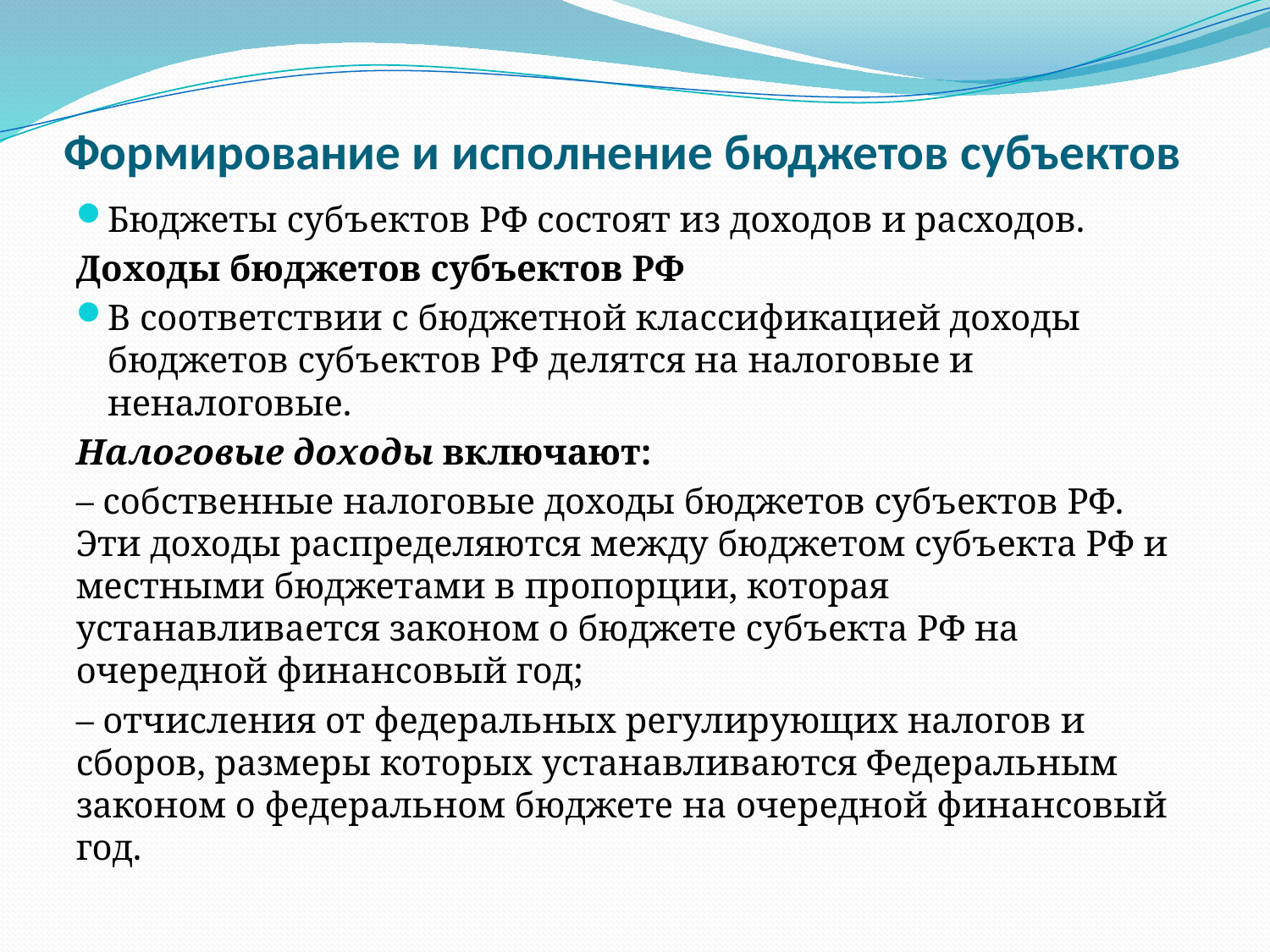

# Формирование и исполнение бюджетов субъектов
Бюджеты субъектов РФ состоят из доходов и расходов.
Доходы бюджетов субъектов РФ
В соответствии с бюджетной классификацией доходы бюджетов субъектов РФ делятся на налоговые и неналоговые.
Налоговые доходы включают:
– собственные налоговые доходы бюджетов субъектов РФ. Эти доходы распределяются между бюджетом субъекта РФ и местными бюджетами в пропорции, которая устанавливается законом о бюджете субъекта РФ на очередной финансовый год;
– отчисления от федеральных регулирующих налогов и сборов, размеры которых устанавливаются Федеральным законом о федеральном бюджете на очередной финансовый год.